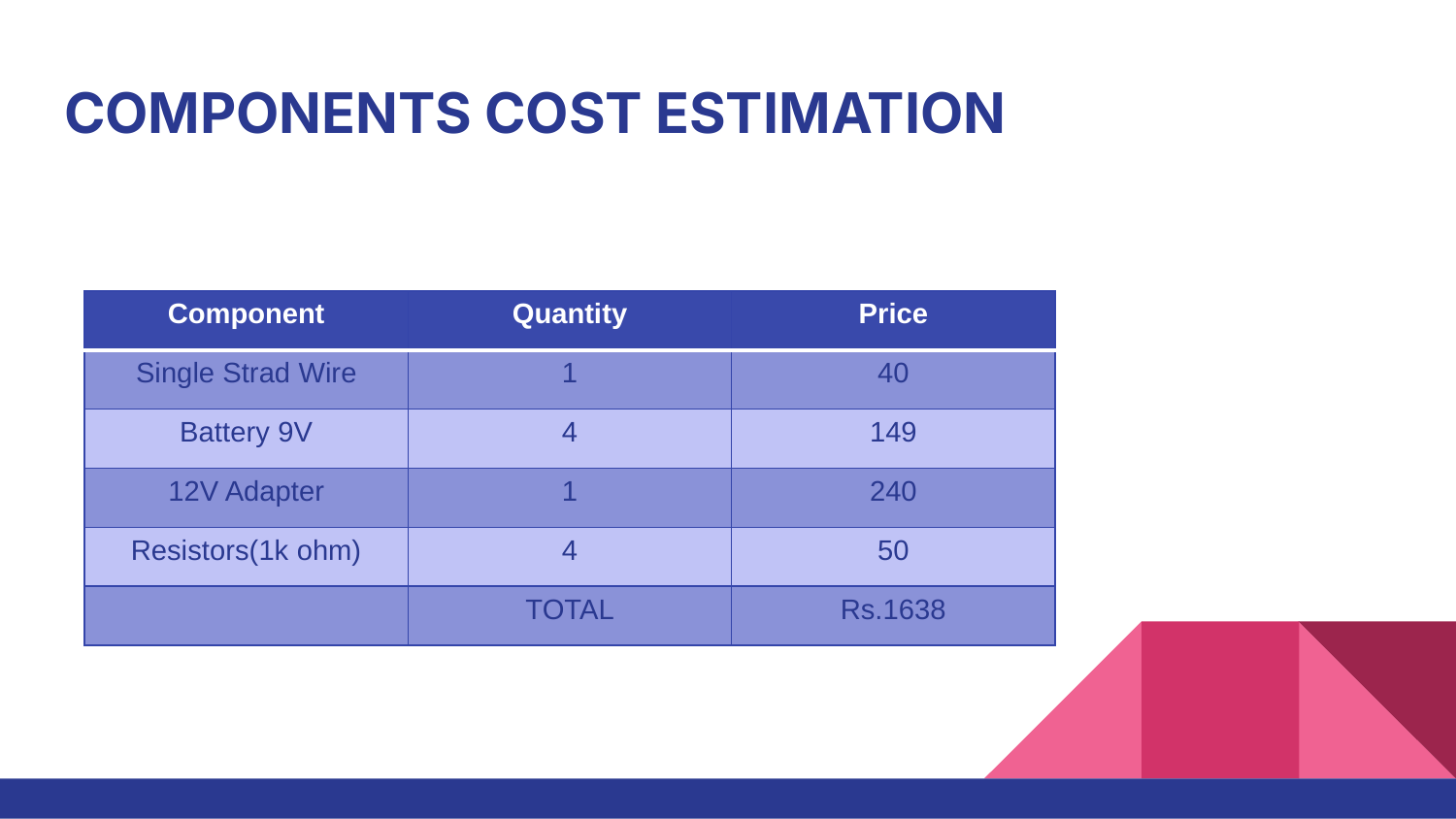

# COMPONENTS COST ESTIMATION
| Component | Quantity | Price |
| --- | --- | --- |
| Single Strad Wire | 1 | 40 |
| Battery 9V | 4 | 149 |
| 12V Adapter | 1 | 240 |
| Resistors(1k ohm) | 4 | 50 |
|  | TOTAL | Rs.1638 |